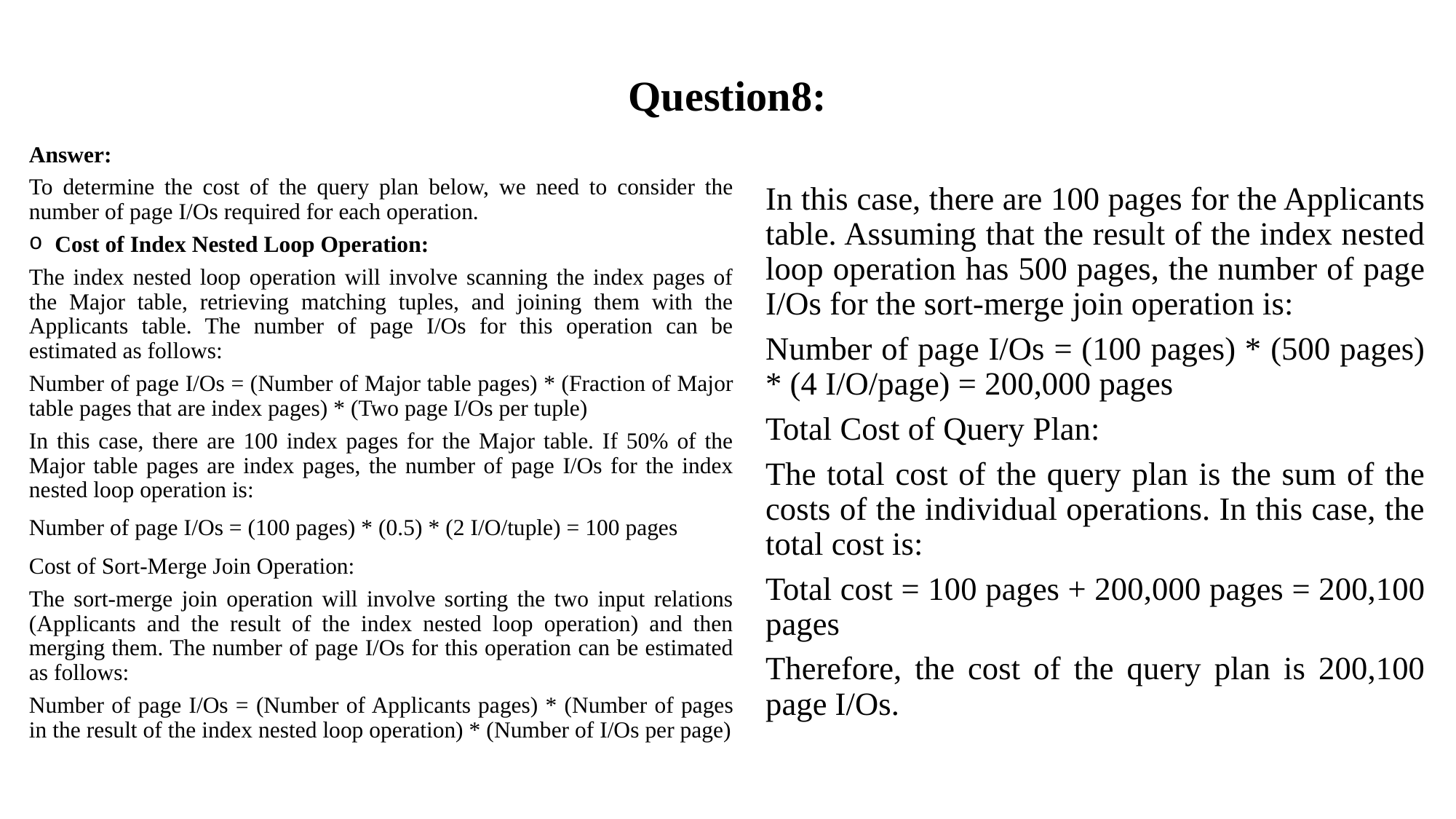

# Question8:
Answer:
To determine the cost of the query plan below, we need to consider the number of page I/Os required for each operation.
Cost of Index Nested Loop Operation:
The index nested loop operation will involve scanning the index pages of the Major table, retrieving matching tuples, and joining them with the Applicants table. The number of page I/Os for this operation can be estimated as follows:
Number of page I/Os = (Number of Major table pages) * (Fraction of Major table pages that are index pages) * (Two page I/Os per tuple)
In this case, there are 100 index pages for the Major table. If 50% of the Major table pages are index pages, the number of page I/Os for the index nested loop operation is:
Number of page I/Os = (100 pages) * (0.5) * (2 I/O/tuple) = 100 pages
Cost of Sort-Merge Join Operation:
The sort-merge join operation will involve sorting the two input relations (Applicants and the result of the index nested loop operation) and then merging them. The number of page I/Os for this operation can be estimated as follows:
Number of page I/Os = (Number of Applicants pages) * (Number of pages in the result of the index nested loop operation) * (Number of I/Os per page)

In this case, there are 100 pages for the Applicants table. Assuming that the result of the index nested loop operation has 500 pages, the number of page I/Os for the sort-merge join operation is:
Number of page I/Os = (100 pages) * (500 pages) * (4 I/O/page) = 200,000 pages
Total Cost of Query Plan:
The total cost of the query plan is the sum of the costs of the individual operations. In this case, the total cost is:
Total cost = 100 pages + 200,000 pages = 200,100 pages
Therefore, the cost of the query plan is 200,100 page I/Os.